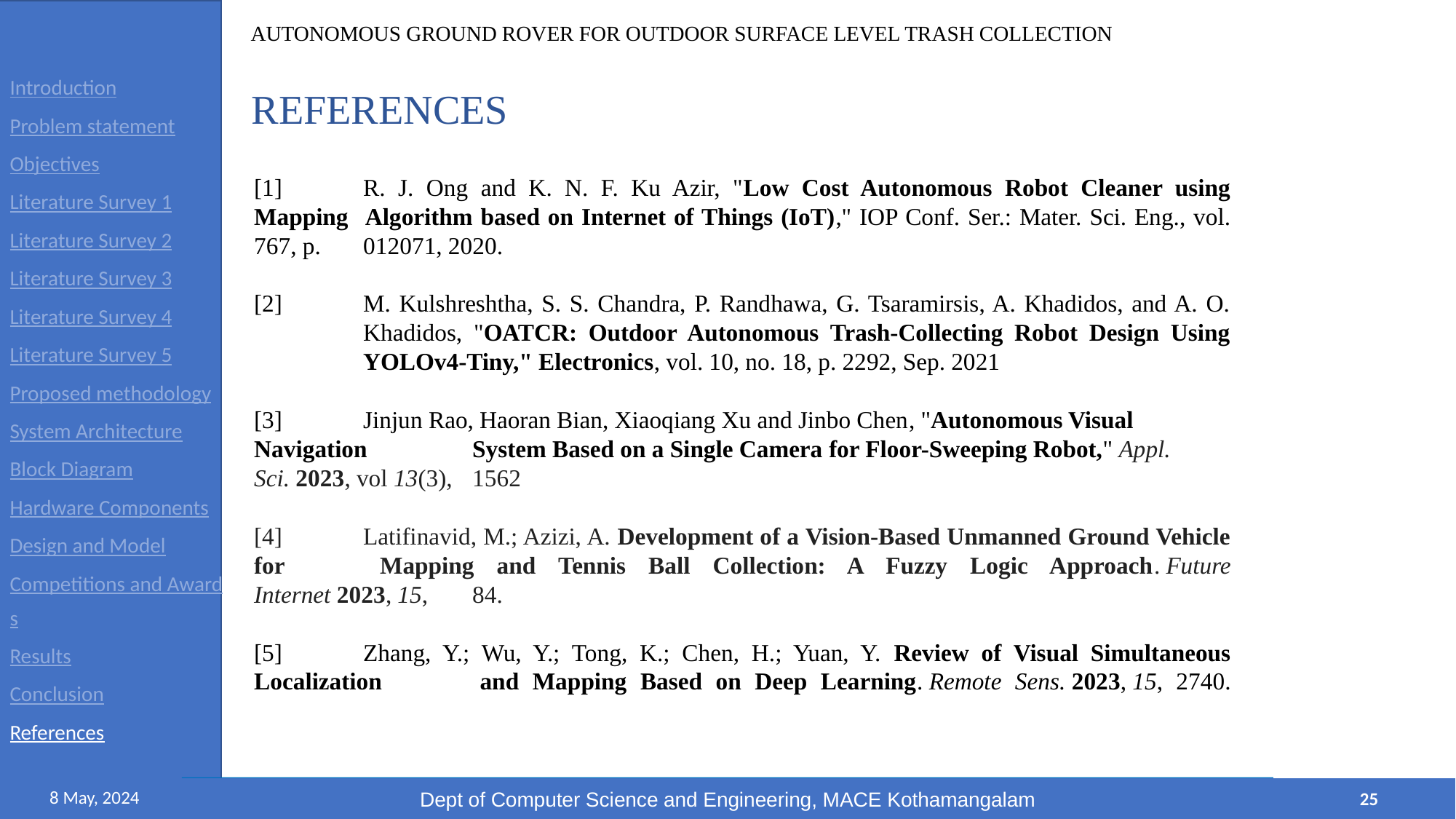

Introduction
Problem statement
Objectives
Literature Survey 1
Literature Survey 2
Literature Survey 3
Literature Survey 4
Literature Survey 5
Proposed methodology
System Architecture
Block Diagram
Hardware Components
Design and Model
Competitions and Awards
Results
Conclusion
References
REFERENCES
[1]	R. J. Ong and K. N. F. Ku Azir, "Low Cost Autonomous Robot Cleaner using Mapping 	Algorithm based on Internet of Things (IoT)," IOP Conf. Ser.: Mater. Sci. Eng., vol. 767, p. 	012071, 2020.

[2]	M. Kulshreshtha, S. S. Chandra, P. Randhawa, G. Tsaramirsis, A. Khadidos, and A. O. 	Khadidos, "OATCR: Outdoor Autonomous Trash-Collecting Robot Design Using 	YOLOv4-Tiny," Electronics, vol. 10, no. 18, p. 2292, Sep. 2021

[3]	Jinjun Rao, Haoran Bian, Xiaoqiang Xu and Jinbo Chen, "Autonomous Visual Navigation 	System Based on a Single Camera for Floor-Sweeping Robot," Appl. Sci. 2023, vol 13(3), 	1562

[4]	Latifinavid, M.; Azizi, A. Development of a Vision-Based Unmanned Ground Vehicle for 	Mapping and Tennis Ball Collection: A Fuzzy Logic Approach. Future Internet 2023, 15, 	84.

[5]	Zhang, Y.; Wu, Y.; Tong, K.; Chen, H.; Yuan, Y. Review of Visual Simultaneous Localization 	and Mapping Based on Deep Learning. Remote Sens. 2023, 15, 2740.

Dept of Computer Science and Engineering, MACE Kothamangalam
Dept of Computer Science and Engineering, MACE Kothamangalam
8 May, 2024
25
8 May, 2024
25